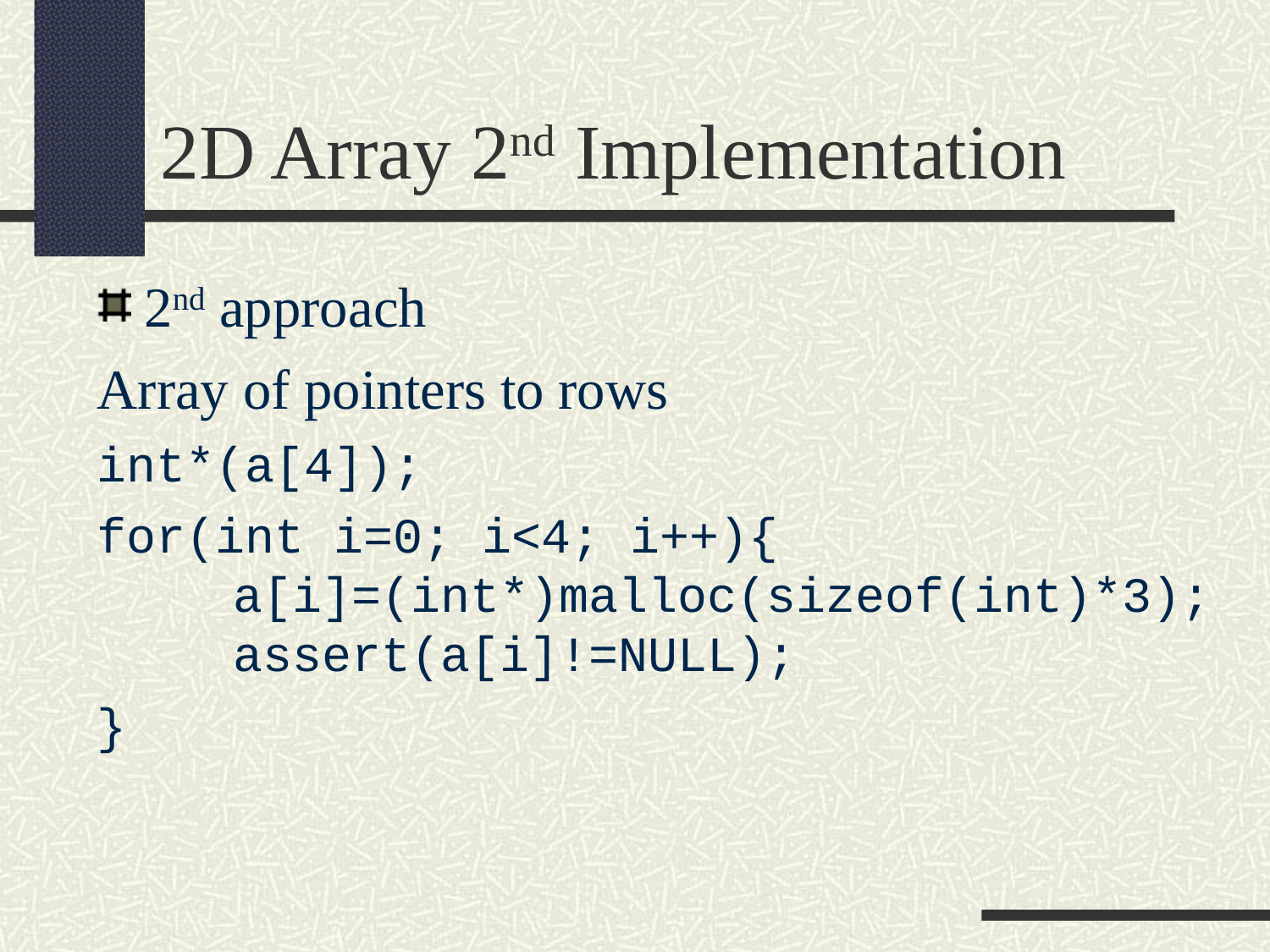

2D Array 2nd Implementation
2nd approach
Array of pointers to rows
int*(a[4]);
for(int i=0; i<4; i++){
   a[i]=(int*)malloc(sizeof(int)*3);
   assert(a[i]!=NULL);
}